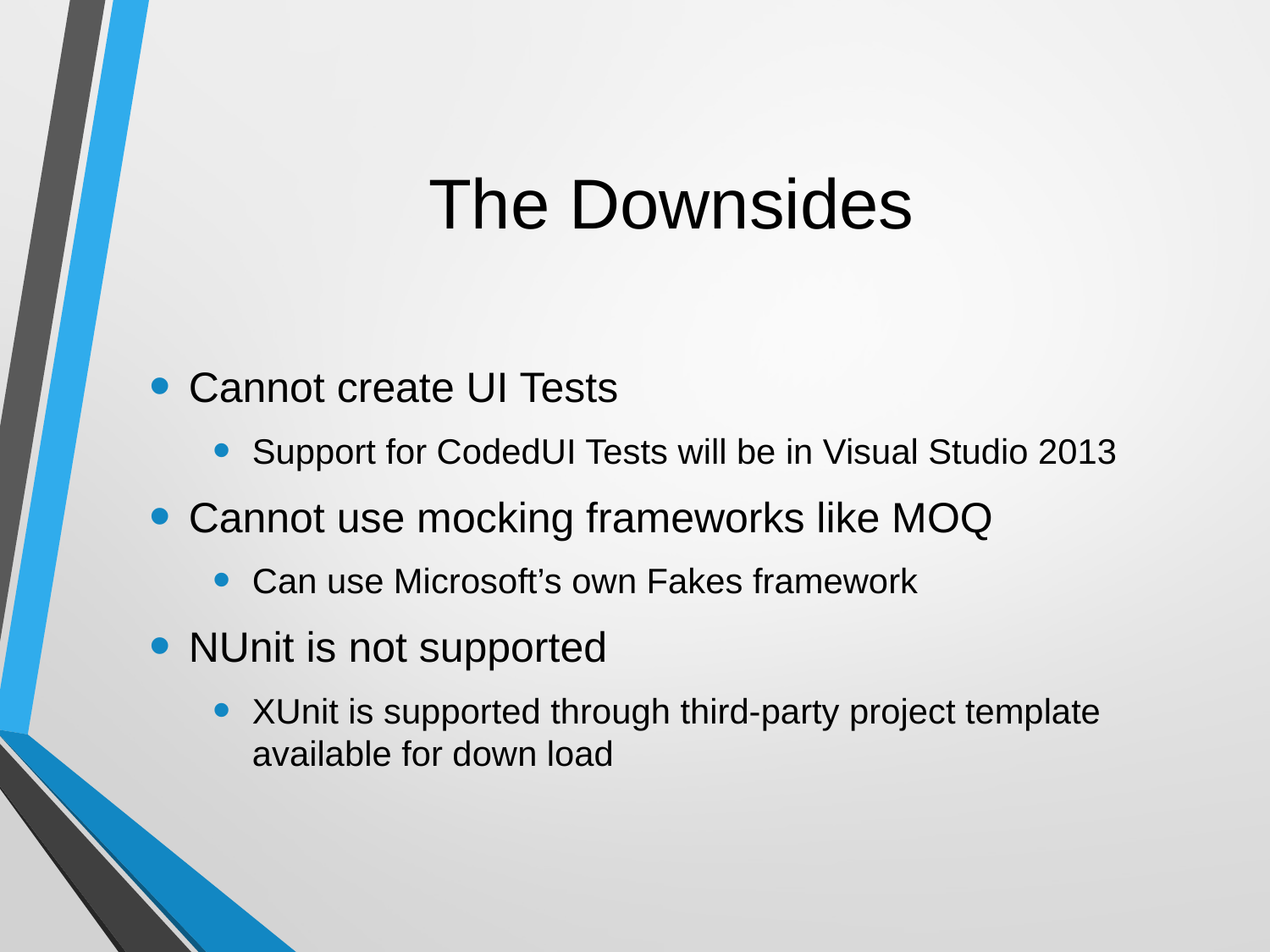

# The Downsides
Cannot create UI Tests
Support for CodedUI Tests will be in Visual Studio 2013
Cannot use mocking frameworks like MOQ
Can use Microsoft’s own Fakes framework
NUnit is not supported
XUnit is supported through third-party project template available for down load